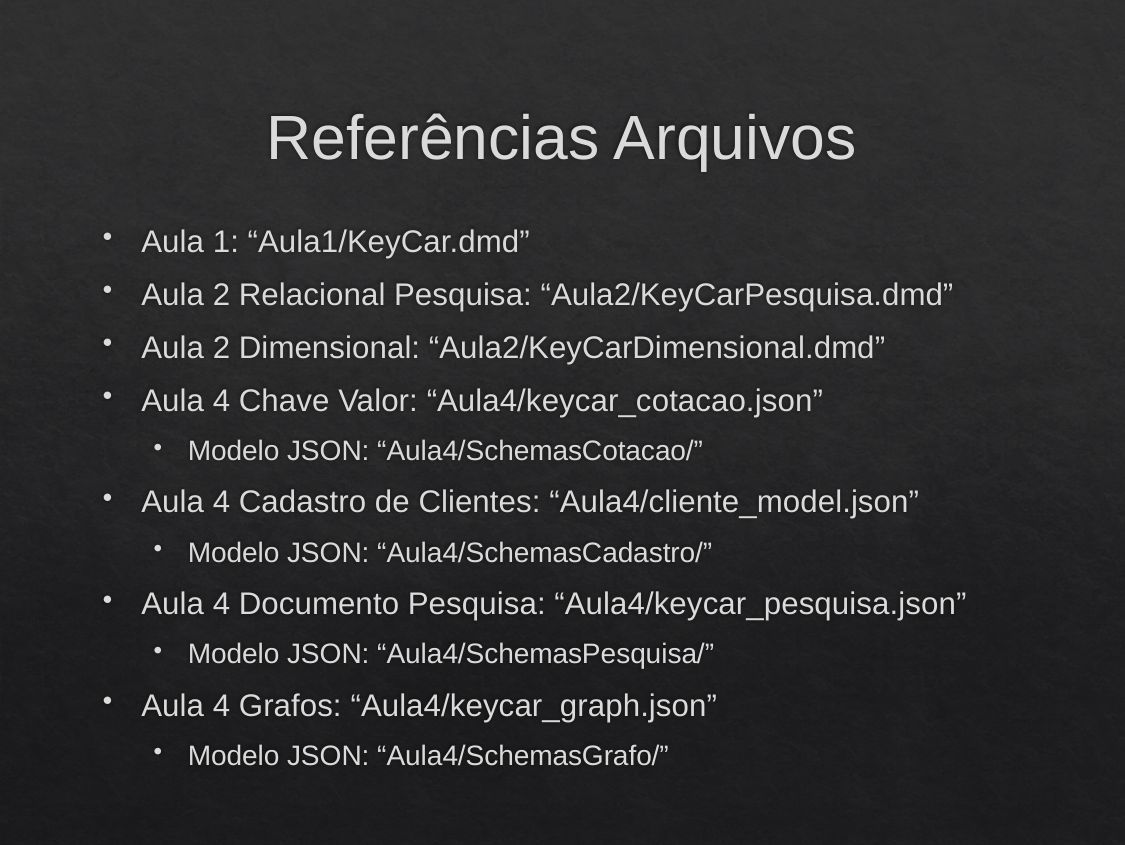

# Referências Arquivos
Aula 1: “Aula1/KeyCar.dmd”
Aula 2 Relacional Pesquisa: “Aula2/KeyCarPesquisa.dmd”
Aula 2 Dimensional: “Aula2/KeyCarDimensional.dmd”
Aula 4 Chave Valor: “Aula4/keycar_cotacao.json”
Modelo JSON: “Aula4/SchemasCotacao/”
Aula 4 Cadastro de Clientes: “Aula4/cliente_model.json”
Modelo JSON: “Aula4/SchemasCadastro/”
Aula 4 Documento Pesquisa: “Aula4/keycar_pesquisa.json”
Modelo JSON: “Aula4/SchemasPesquisa/”
Aula 4 Grafos: “Aula4/keycar_graph.json”
Modelo JSON: “Aula4/SchemasGrafo/”